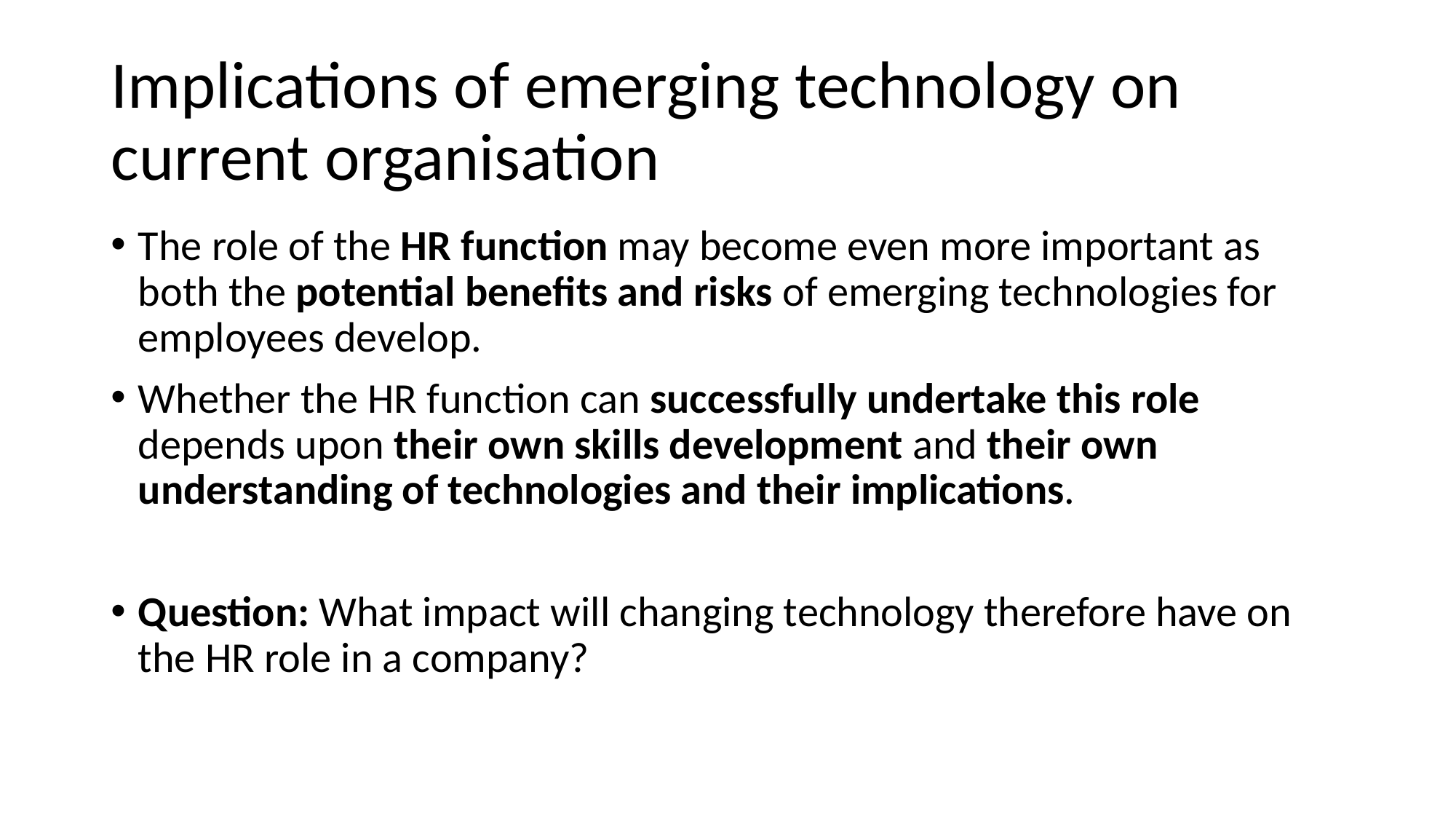

# Implications of emerging technology on current organisation
The role of the HR function may become even more important as both the potential benefits and risks of emerging technologies for employees develop.
Whether the HR function can successfully undertake this role depends upon their own skills development and their own understanding of technologies and their implications.

Question: What impact will changing technology therefore have on the HR role in a company?